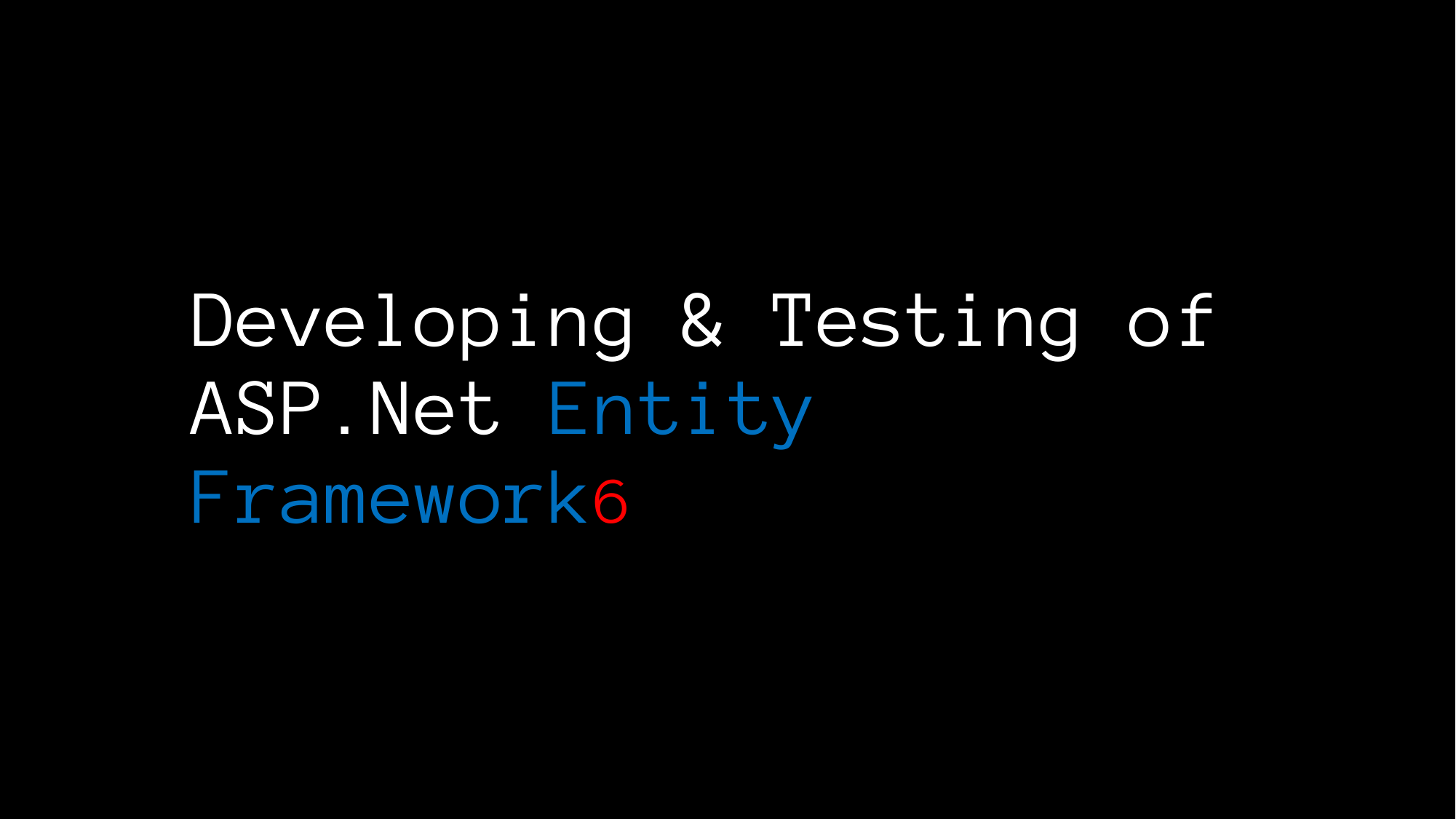

# Developing & Testing of ASP.Net Entity Framework6